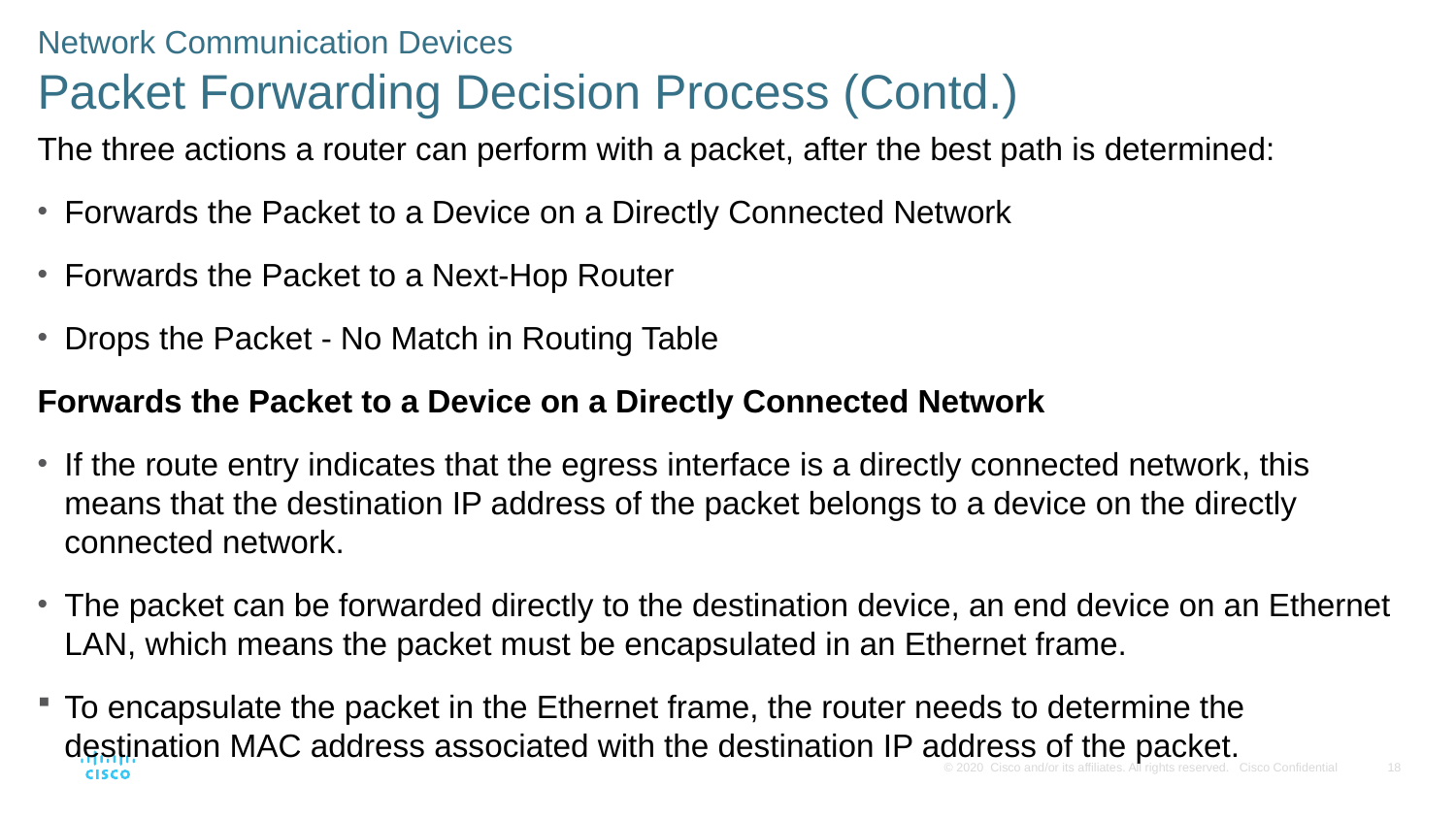

Network Communication Devices
Packet Forwarding Decision Process (Contd.)
The three actions a router can perform with a packet, after the best path is determined:
Forwards the Packet to a Device on a Directly Connected Network
Forwards the Packet to a Next-Hop Router
Drops the Packet - No Match in Routing Table
Forwards the Packet to a Device on a Directly Connected Network
If the route entry indicates that the egress interface is a directly connected network, this means that the destination IP address of the packet belongs to a device on the directly connected network.
The packet can be forwarded directly to the destination device, an end device on an Ethernet LAN, which means the packet must be encapsulated in an Ethernet frame.
To encapsulate the packet in the Ethernet frame, the router needs to determine the destination MAC address associated with the destination IP address of the packet.